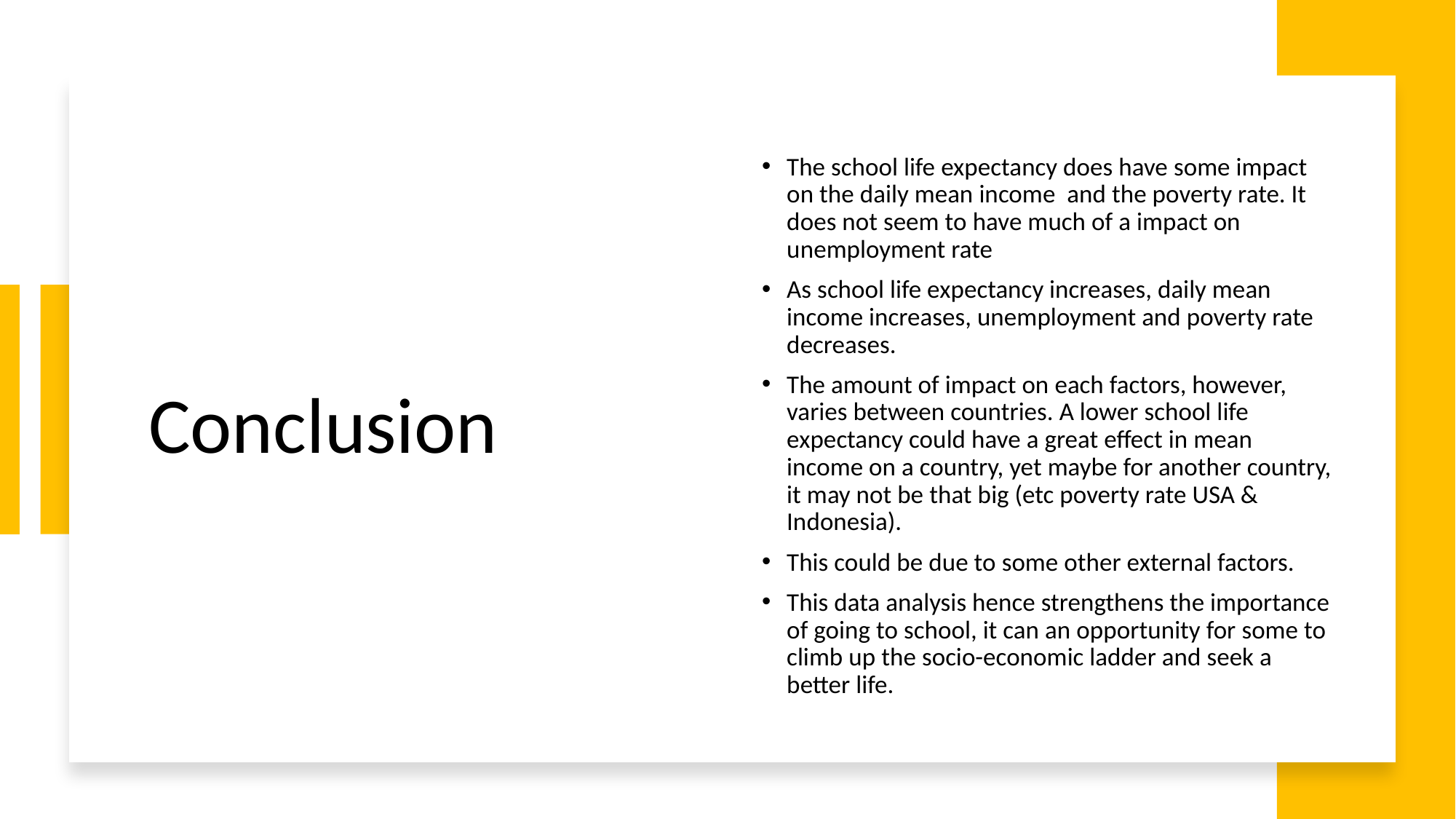

# Conclusion
The school life expectancy does have some impact on the daily mean income  and the poverty rate. It does not seem to have much of a impact on unemployment rate
As school life expectancy increases, daily mean income increases, unemployment and poverty rate decreases.
The amount of impact on each factors, however, varies between countries. A lower school life expectancy could have a great effect in mean income on a country, yet maybe for another country, it may not be that big (etc poverty rate USA & Indonesia).
This could be due to some other external factors.
This data analysis hence strengthens the importance of going to school, it can an opportunity for some to climb up the socio-economic ladder and seek a better life.